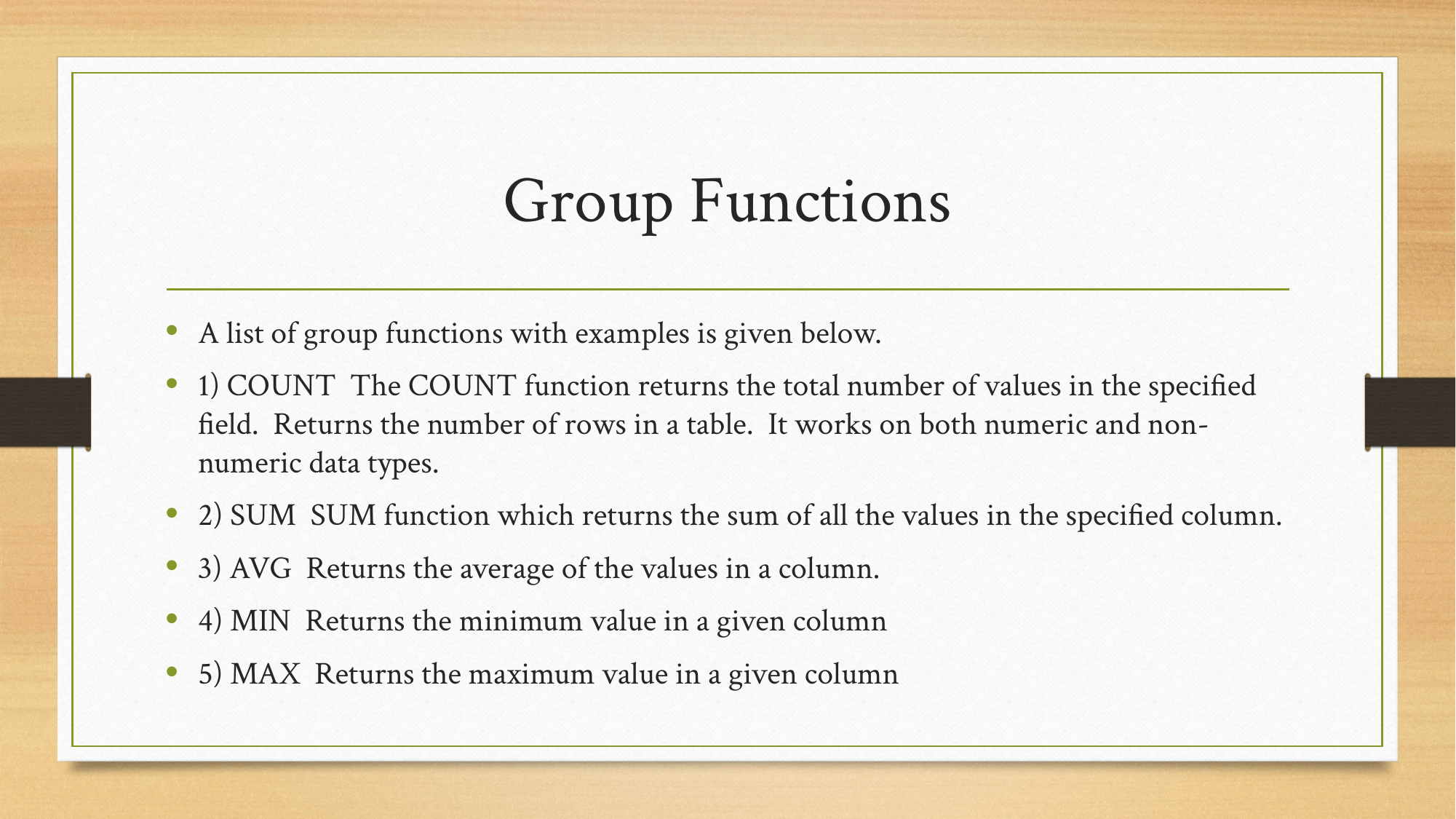

# Group Functions
A list of group functions with examples is given below.
1) COUNT  The COUNT function returns the total number of values in the specified field.  Returns the number of rows in a table.  It works on both numeric and non-numeric data types.
2) SUM  SUM function which returns the sum of all the values in the specified column.
3) AVG  Returns the average of the values in a column.
4) MIN  Returns the minimum value in a given column
5) MAX  Returns the maximum value in a given column